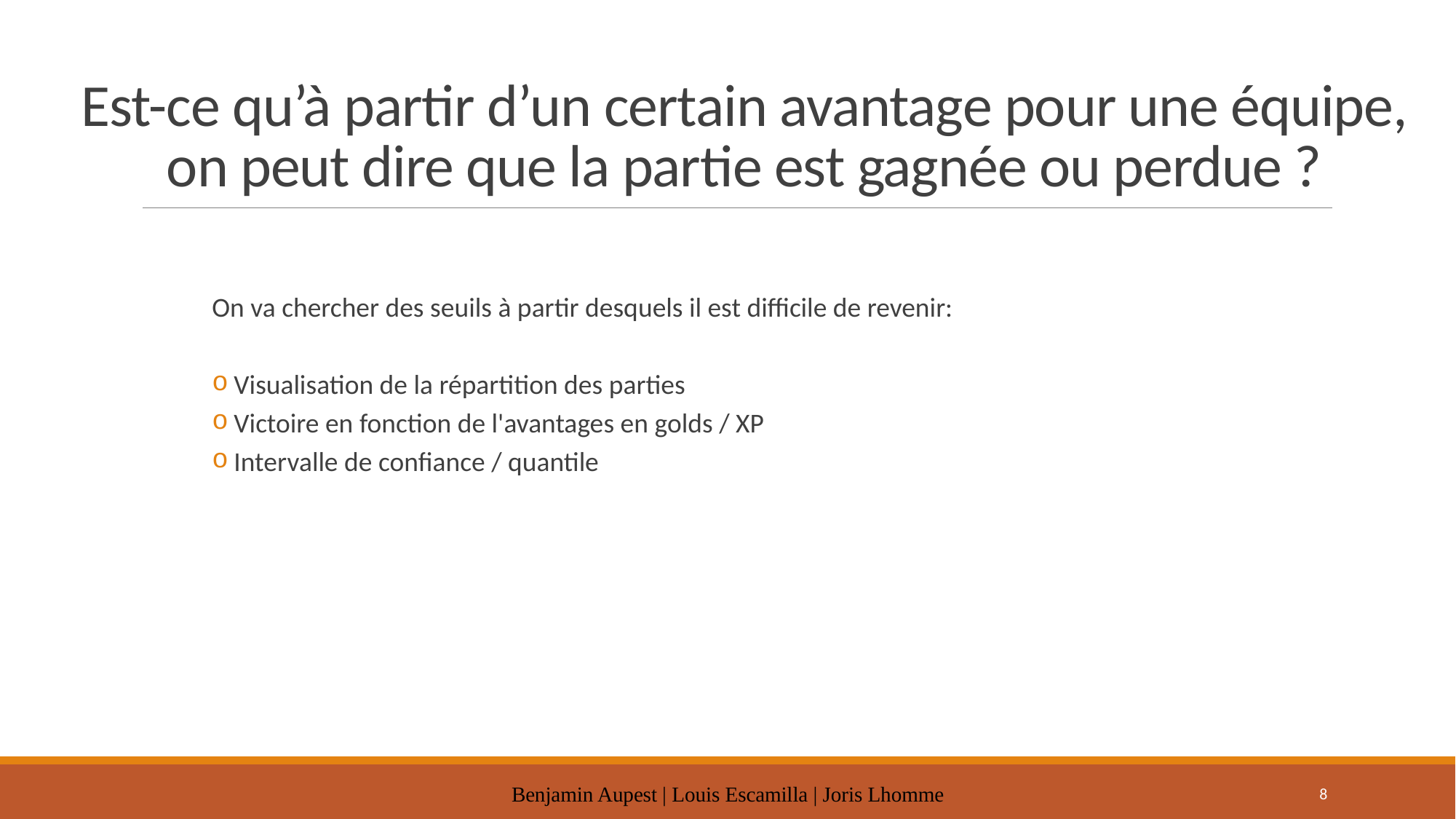

# Est-ce qu’à partir d’un certain avantage pour une équipe, on peut dire que la partie est gagnée ou perdue ?
On va chercher des seuils à partir desquels il est difficile de revenir:

Visualisation de la répartition des parties
Victoire en fonction de l'avantages en golds / XP
Intervalle de confiance / quantile

Benjamin Aupest | Louis Escamilla | Joris Lhomme
8